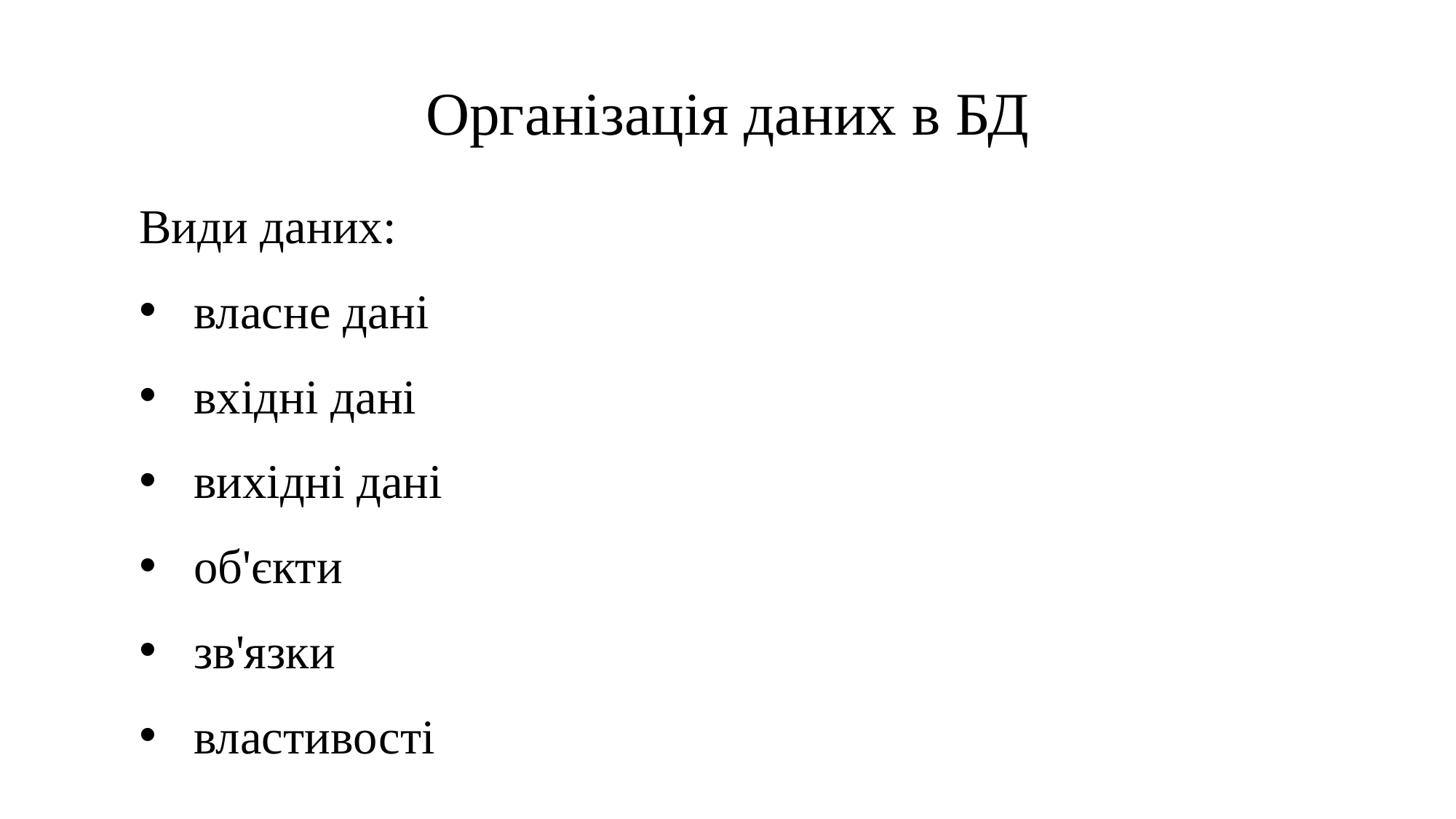

# Організація даних в БД
Види даних:
власне дані
вхідні дані
вихідні дані
об'єкти
зв'язки
властивості